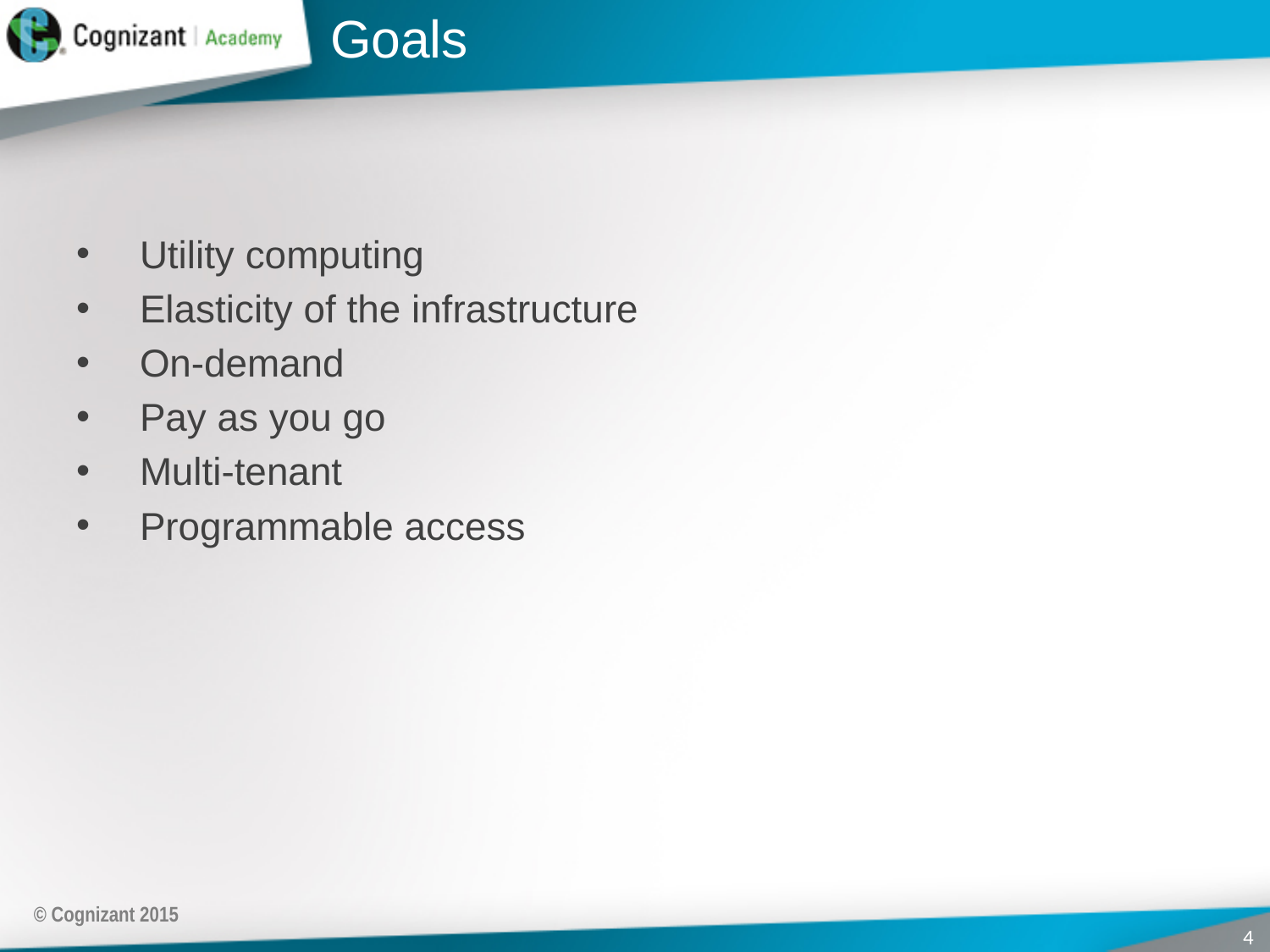

# Goals

Utility computing
Elasticity of the infrastructure
On-demand
Pay as you go
Multi-tenant
Programmable access
© Cognizant 2015
4